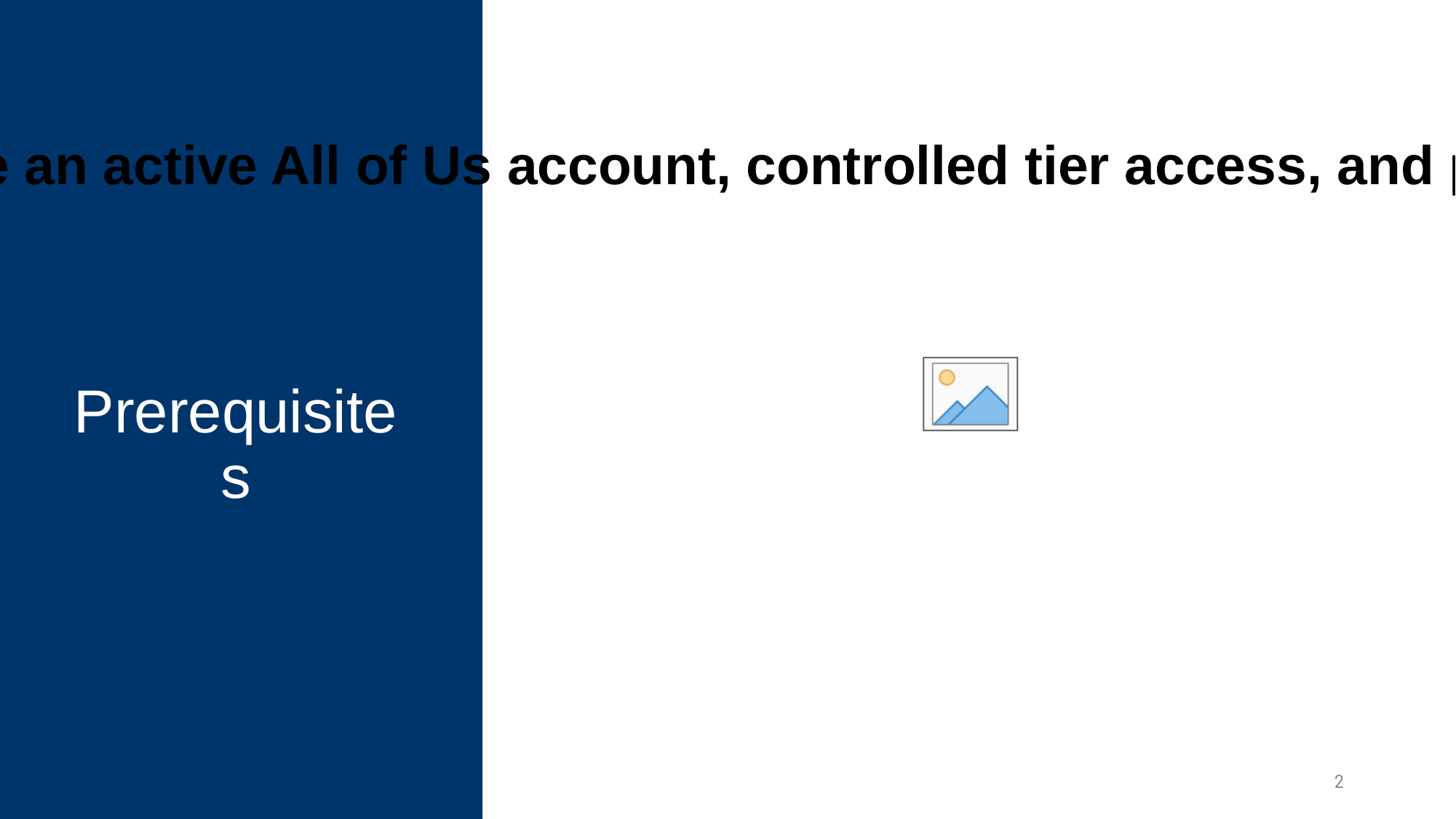

To participate in this course, you must have an active All of Us account, controlled tier access, and provide proof of your account to me before the course begins.
Prerequisites
2